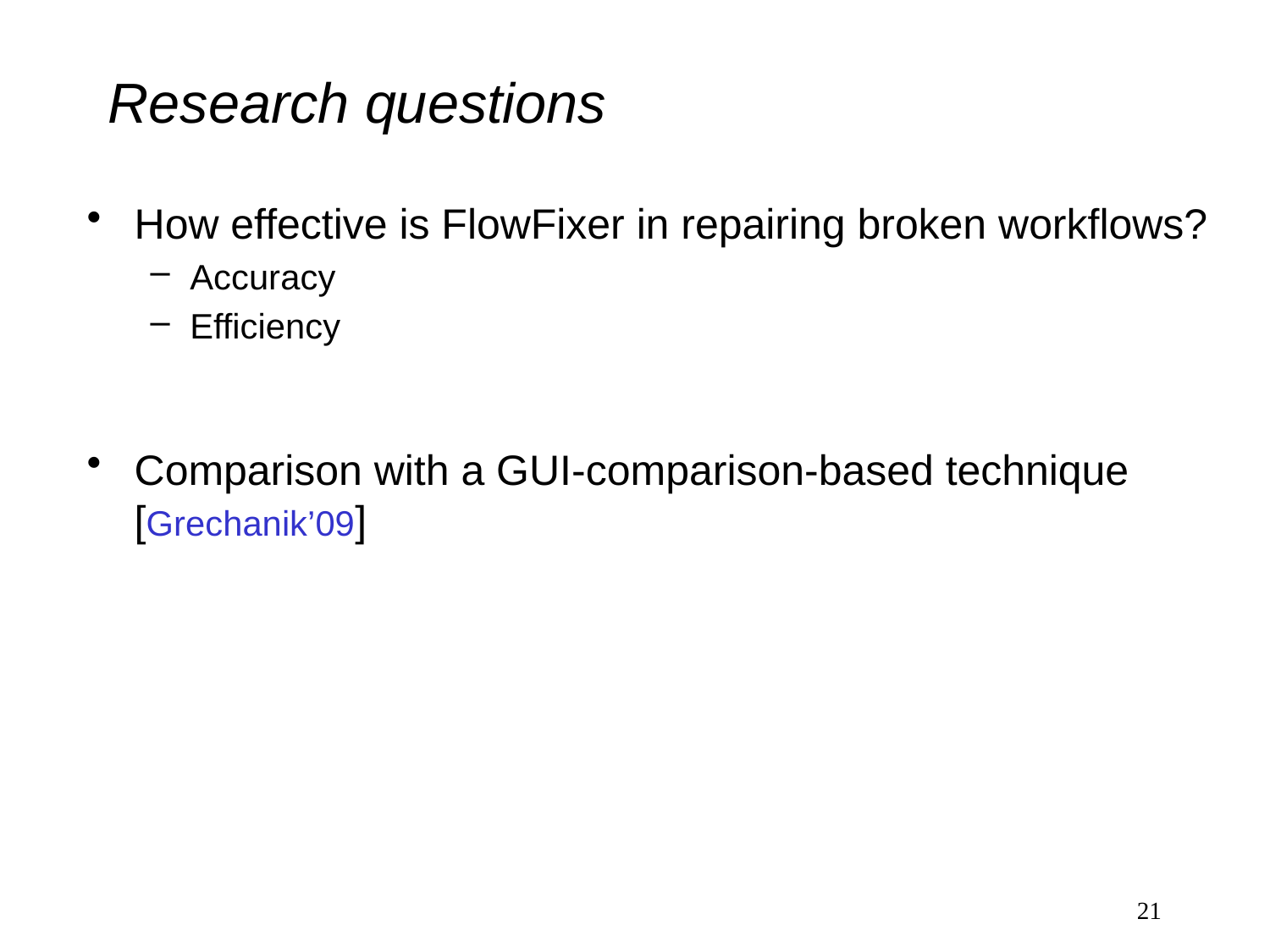

# Research questions
How effective is FlowFixer in repairing broken workflows?
Accuracy
Efficiency

Comparison with a GUI-comparison-based technique [Grechanik’09]

21